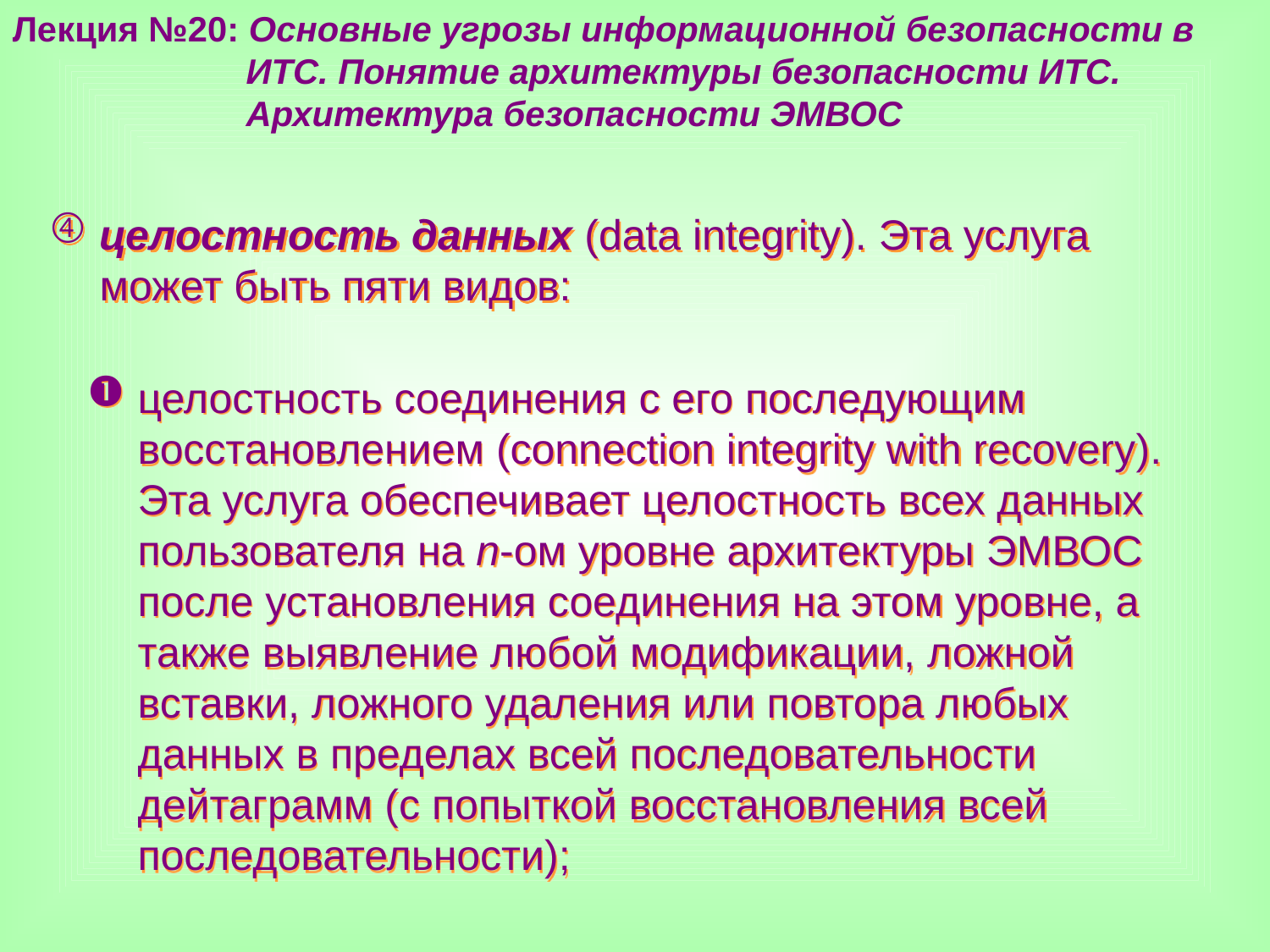

Лекция №20: Основные угрозы информационной безопасности в
                        ИТС. Понятие архитектуры безопасности ИТС.
                        Архитектура безопасности ЭМВОС
целостность данных (data integrity). Эта услуга может быть пяти видов:
целостность соединения с его последующим восстановлением (connection integrity with recovery). Эта услуга обеспечивает целостность всех данных пользователя на n-ом уровне архитектуры ЭМВОС после установления соединения на этом уровне, а также выявление любой модификации, ложной вставки, ложного удаления или повтора любых данных в пределах всей последовательности дейтаграмм (с попыткой восстановления всей последовательности);